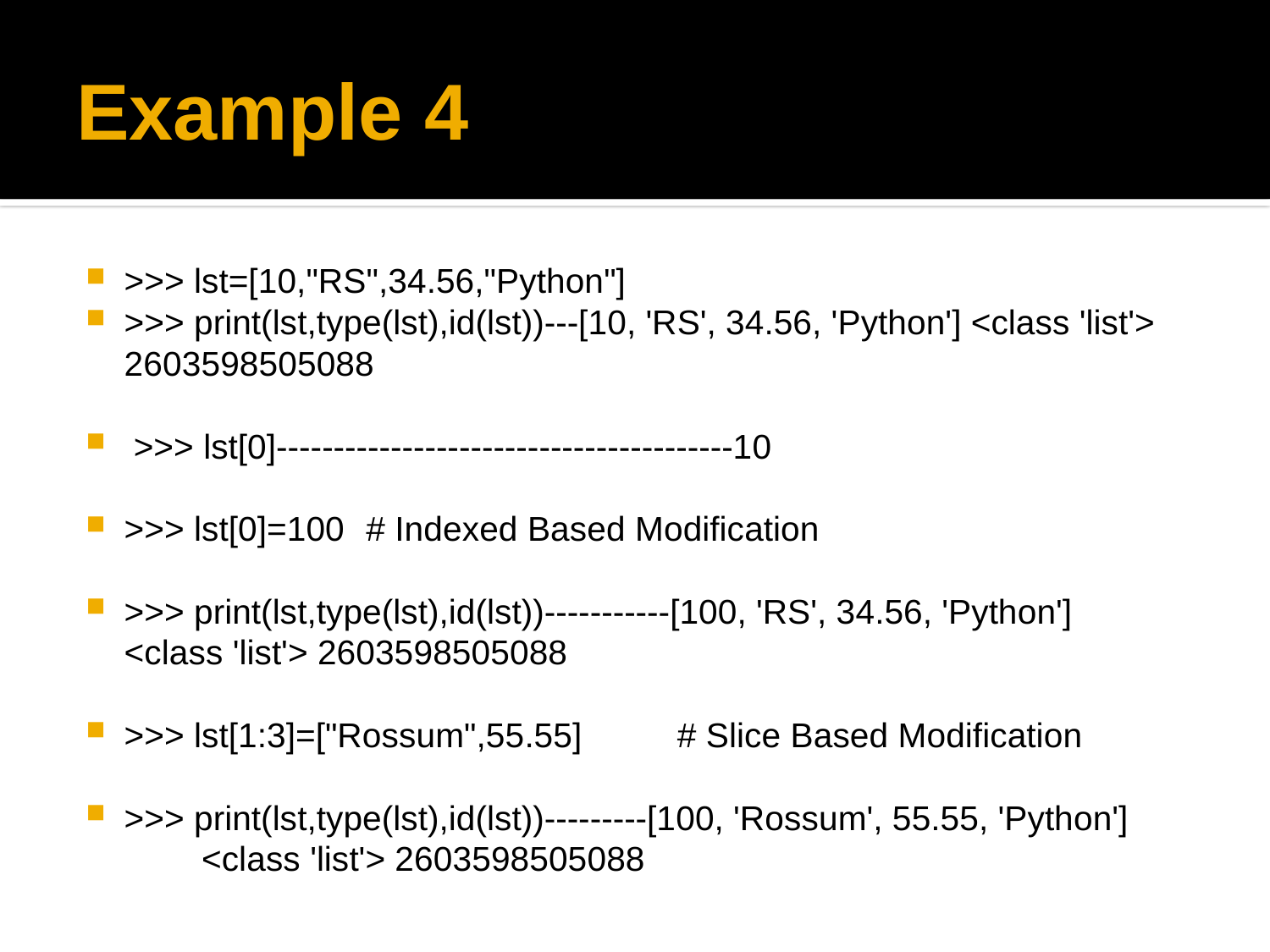

# Example 4
>>> lst=[10,"RS",34.56,"Python"]
>>> print(lst,type(lst),id(lst))---[10, 'RS', 34.56, 'Python'] <class 'list'> 2603598505088

 >>> lst[0]----------------------------------------10

>>> lst[0]=100	 # Indexed Based Modification

>>> print(lst,type(lst),id(lst))-----------[100, 'RS', 34.56, 'Python'] 					<class 'list'> 2603598505088

>>> lst[1:3]=["Rossum",55.55]          # Slice Based Modification

>>> print(lst,type(lst),id(lst))---------[100, 'Rossum', 55.55, 'Python'] 					<class 'list'> 2603598505088